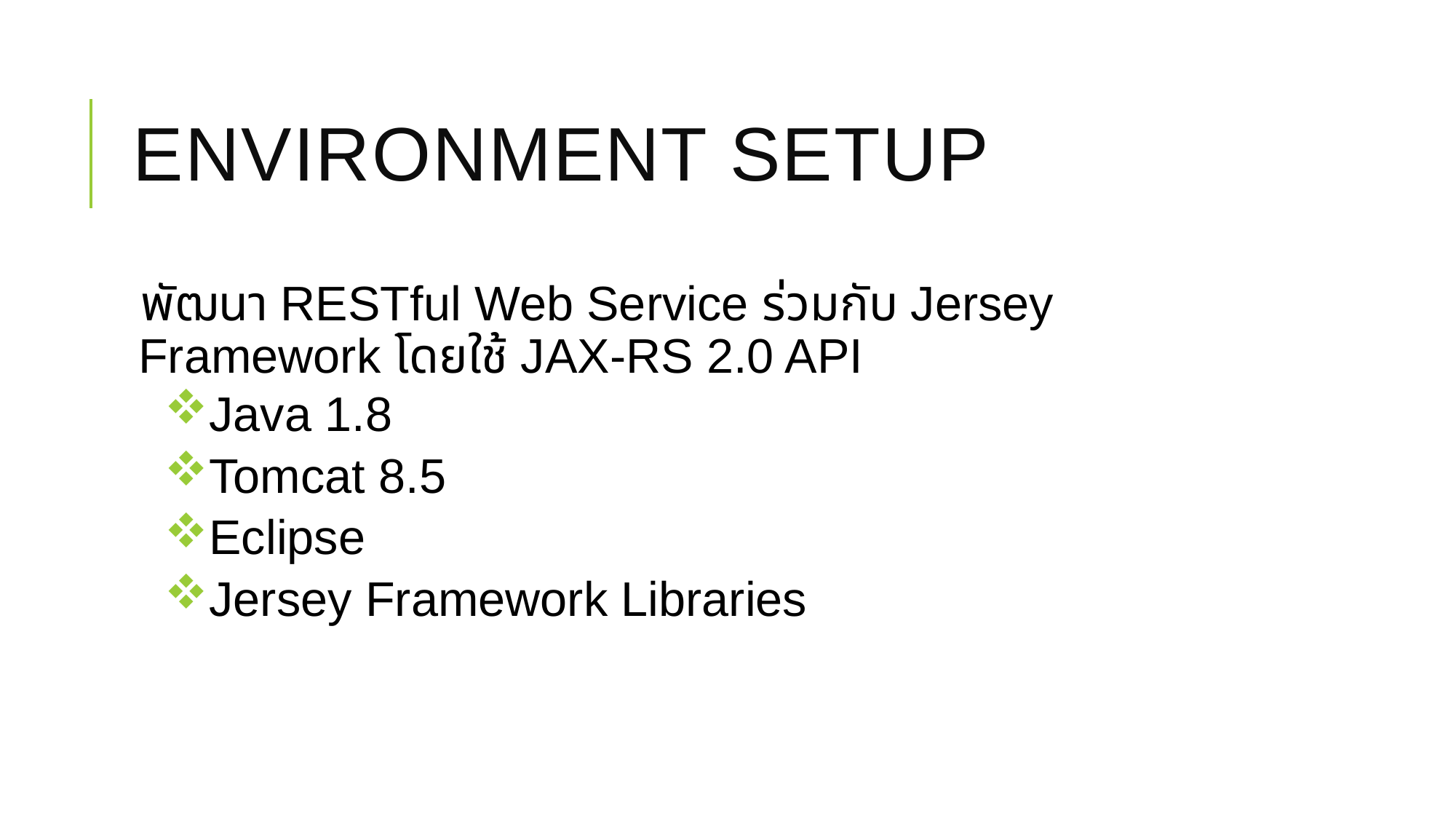

# Environment Setup
พัฒนา RESTful Web Service ร่วมกับ Jersey Framework โดยใช้ JAX-RS 2.0 API
Java 1.8
Tomcat 8.5
Eclipse
Jersey Framework Libraries